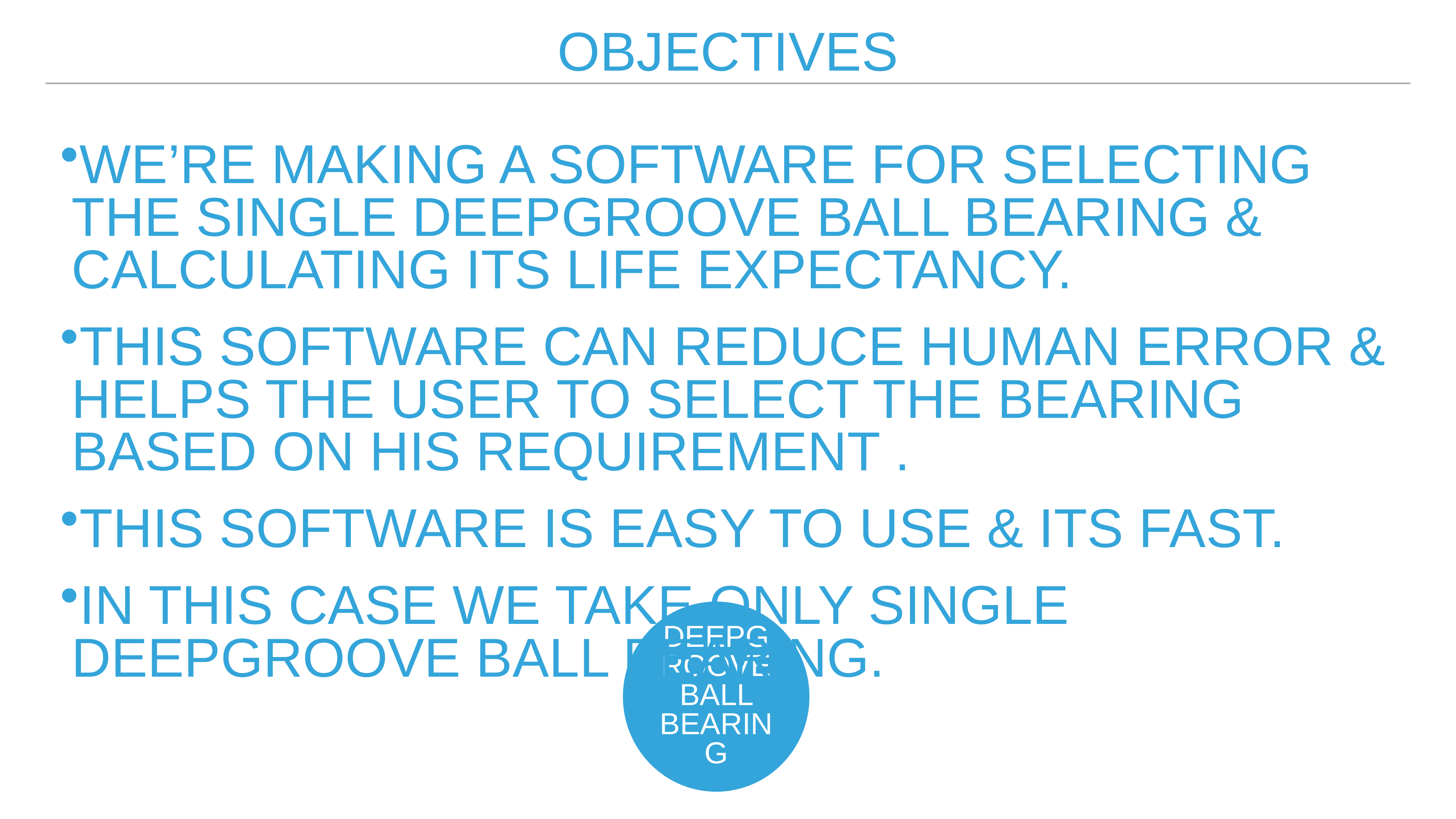

# Objectives
We’re making a software for selecting the Single deepgroove ball bearing & Calculating its life expectancy.
This software can reduce human error & helps the user to select the bearing based on his requirement .
This software is easy to use & its fast.
In this case we take only single Deepgroove ball bearing.

DEepGroove ball Bearing